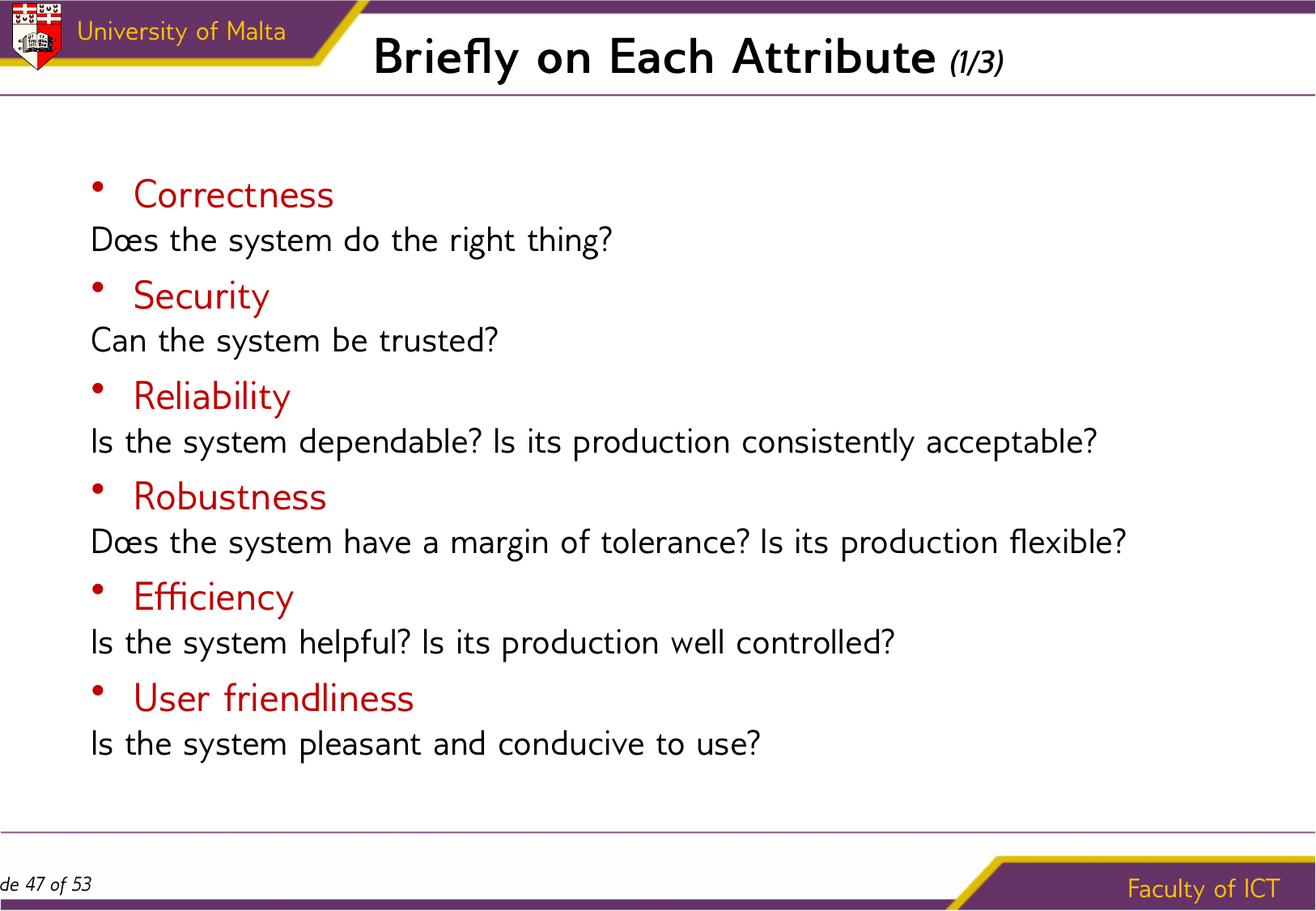

# Briefly on Each Attribute (1/3)
Correctness
Does the system do the right thing?
Security
Can the system be trusted?
Reliability
Is the system dependable? Is its production consistently acceptable?
Robustness
Does the system have a margin of tolerance? Is its production flexible?
Efficiency
Is the system helpful? Is its production well controlled?
User friendliness
Is the system pleasant and conducive to use?
Faculty of ICT